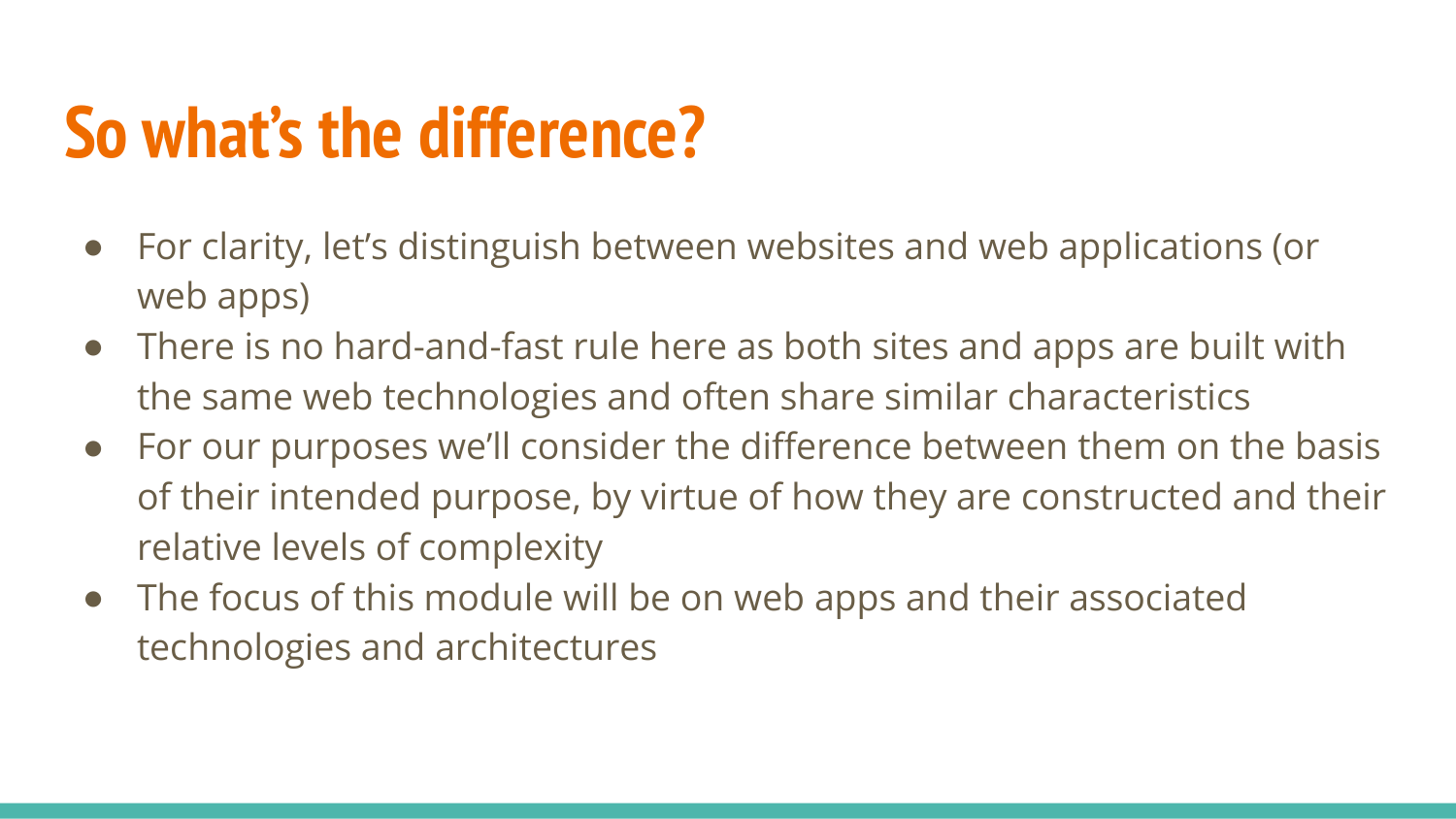

# So what’s the difference?
For clarity, let’s distinguish between websites and web applications (or web apps)
There is no hard-and-fast rule here as both sites and apps are built with the same web technologies and often share similar characteristics
For our purposes we’ll consider the difference between them on the basis of their intended purpose, by virtue of how they are constructed and their relative levels of complexity
The focus of this module will be on web apps and their associated technologies and architectures